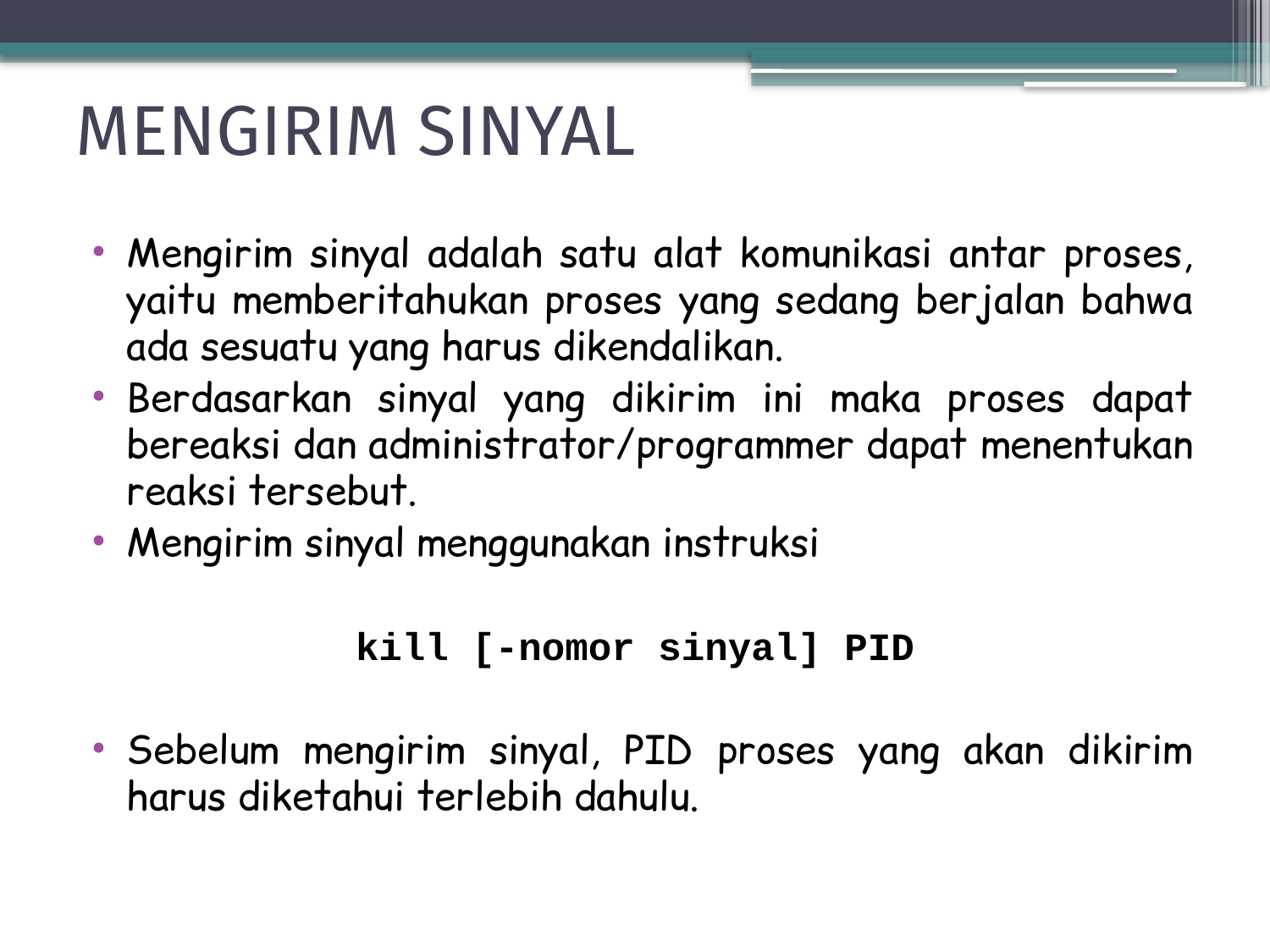

# MENGIRIM SINYAL
Mengirim sinyal adalah satu alat komunikasi antar proses, yaitu memberitahukan proses yang sedang berjalan bahwa ada sesuatu yang harus dikendalikan.
Berdasarkan sinyal yang dikirim ini maka proses dapat bereaksi dan administrator/programmer dapat menentukan reaksi tersebut.
Mengirim sinyal menggunakan instruksi

kill [-nomor sinyal] PID

Sebelum mengirim sinyal, PID proses yang akan dikirim harus diketahui terlebih dahulu.